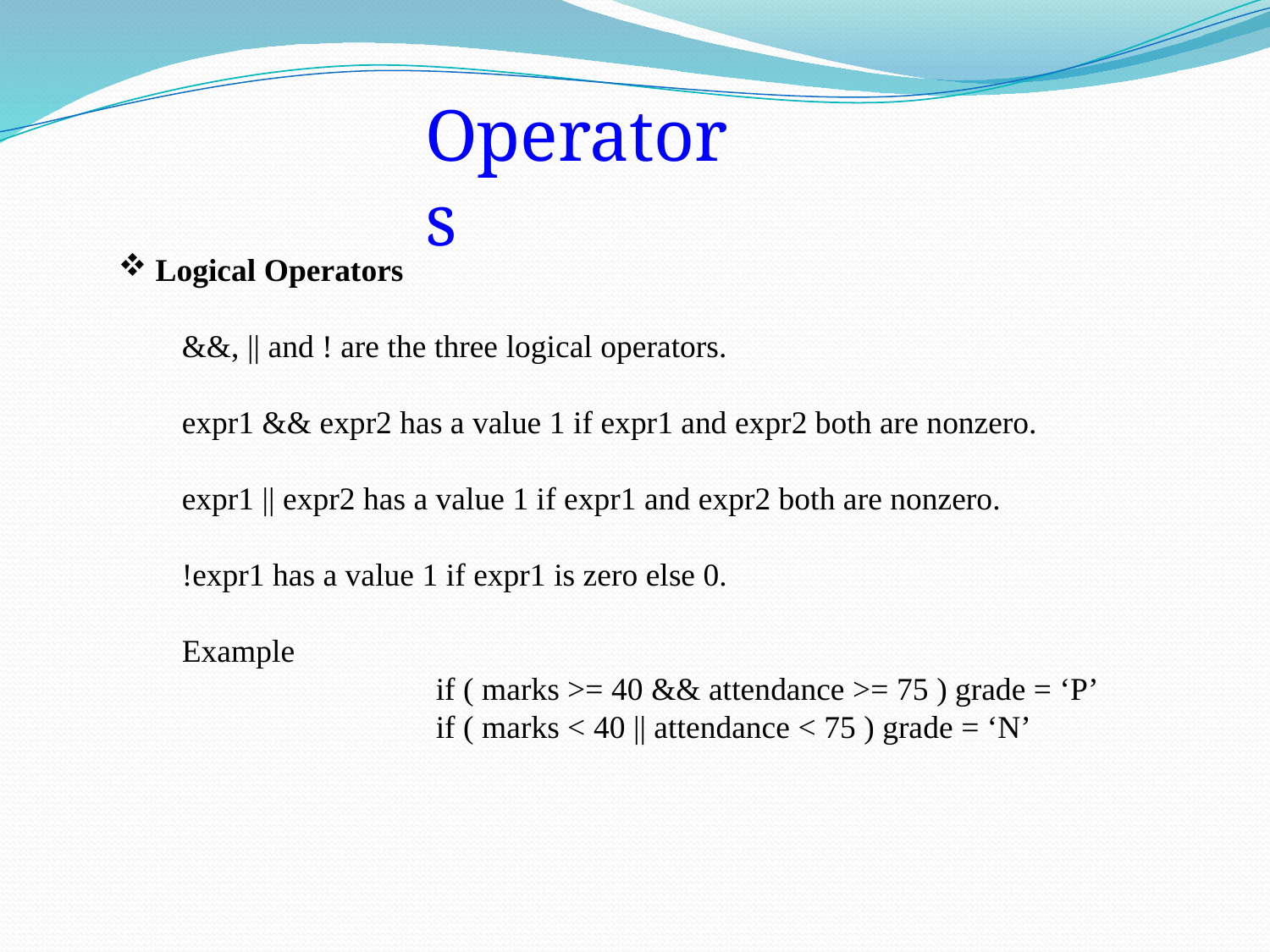

Operators
 Logical Operators

&&, || and ! are the three logical operators.

expr1 && expr2 has a value 1 if expr1 and expr2 both are nonzero.

expr1 || expr2 has a value 1 if expr1 and expr2 both are nonzero.

!expr1 has a value 1 if expr1 is zero else 0.

Example
		if ( marks >= 40 && attendance >= 75 ) grade = ‘P’
		if ( marks < 40 || attendance < 75 ) grade = ‘N’